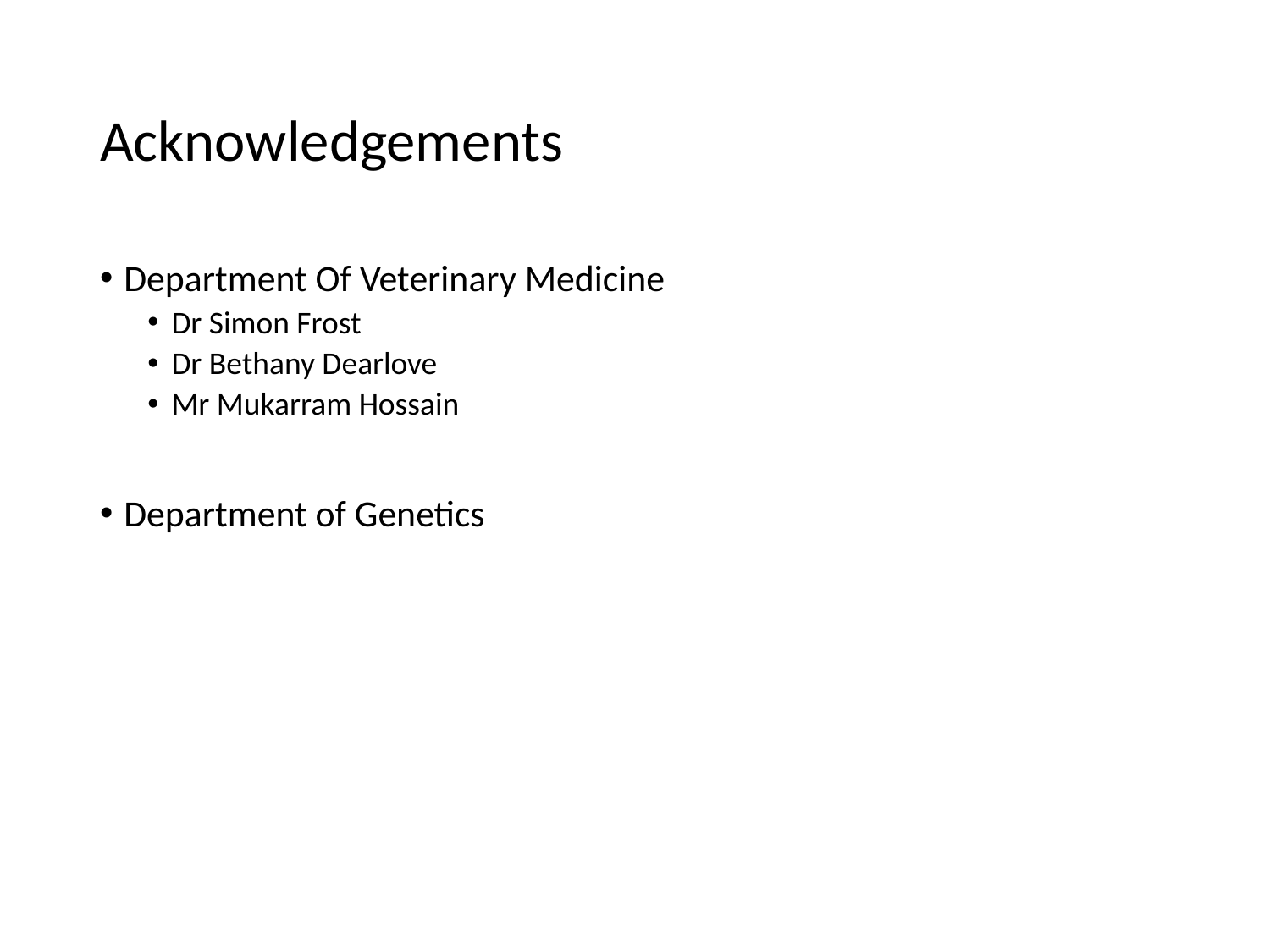

# Acknowledgements
Department Of Veterinary Medicine
Dr Simon Frost
Dr Bethany Dearlove
Mr Mukarram Hossain

Department of Genetics